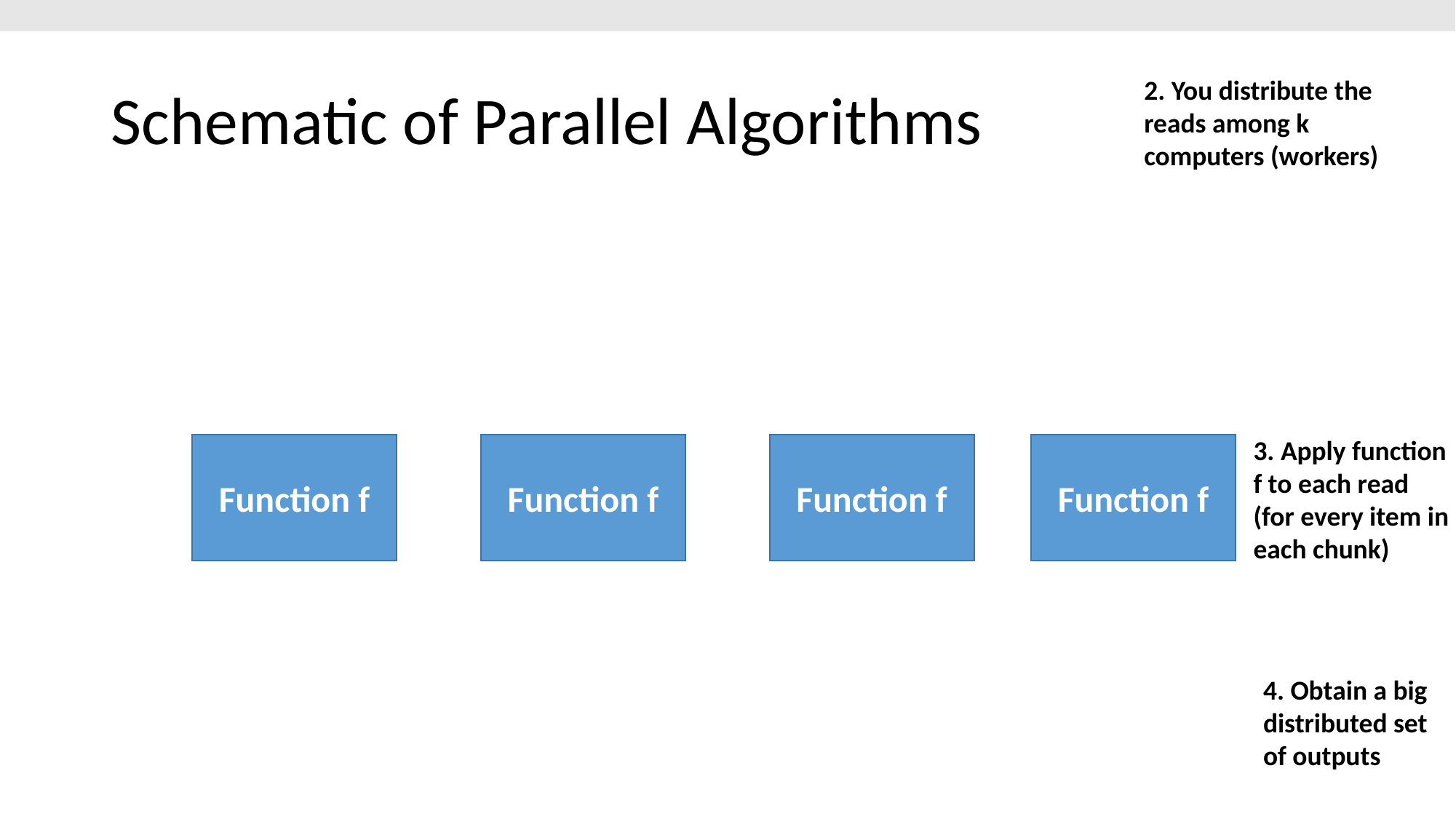

# Schematic of Parallel Algorithms
2. You distribute the reads among k computers (workers)
3. Apply function f to each read (for every item in each chunk)
Function f
Function f
Function f
Function f
4. Obtain a big distributed set of outputs